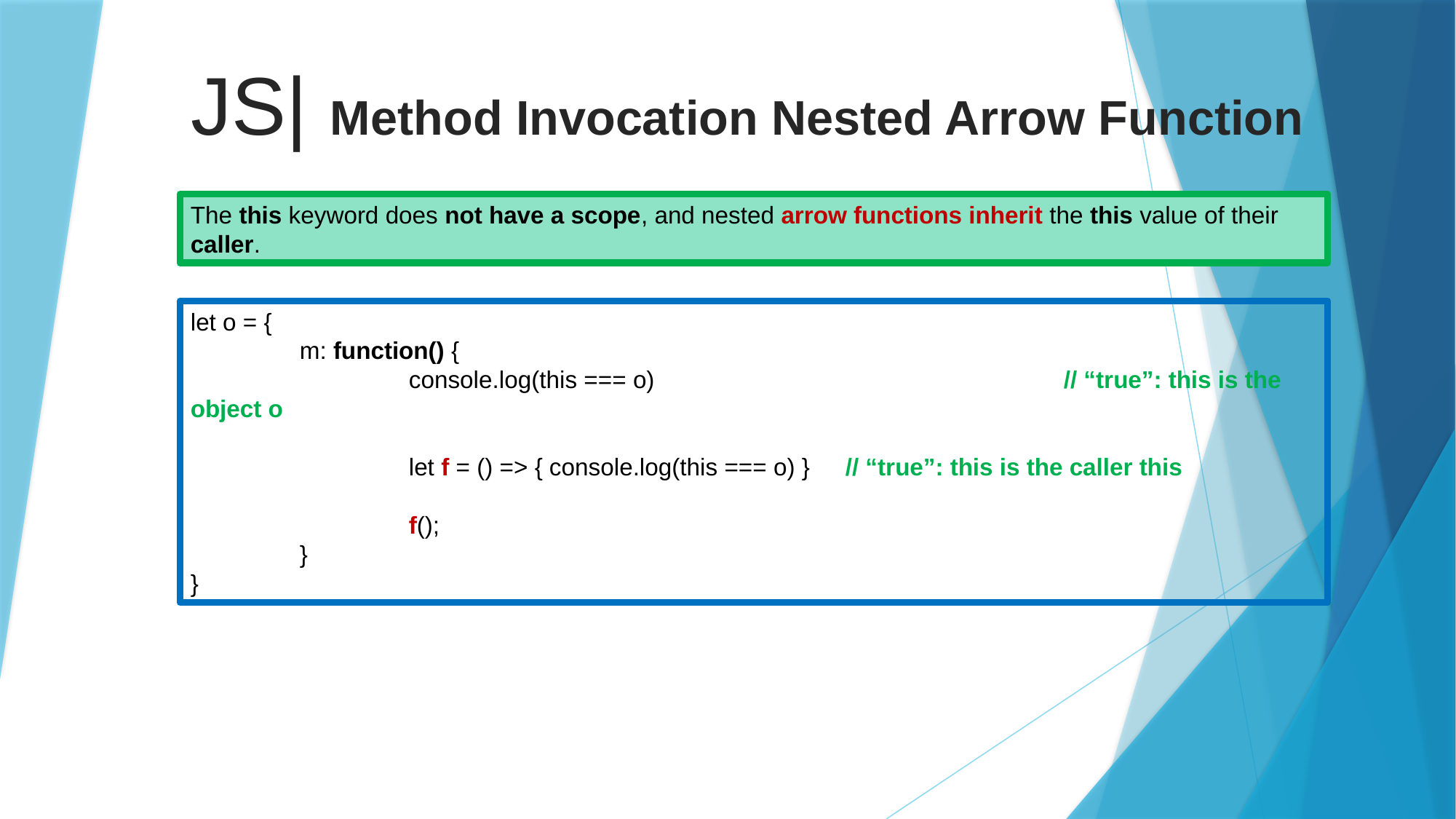

# JS| Method Invocation Nested Arrow Function
The this keyword does not have a scope, and nested arrow functions inherit the this value of their caller.
let o = {
	m: function() {
		console.log(this === o)				// “true”: this is the object o

		let f = () => { console.log(this === o) } 	// “true”: this is the caller this

		f();
	}
}